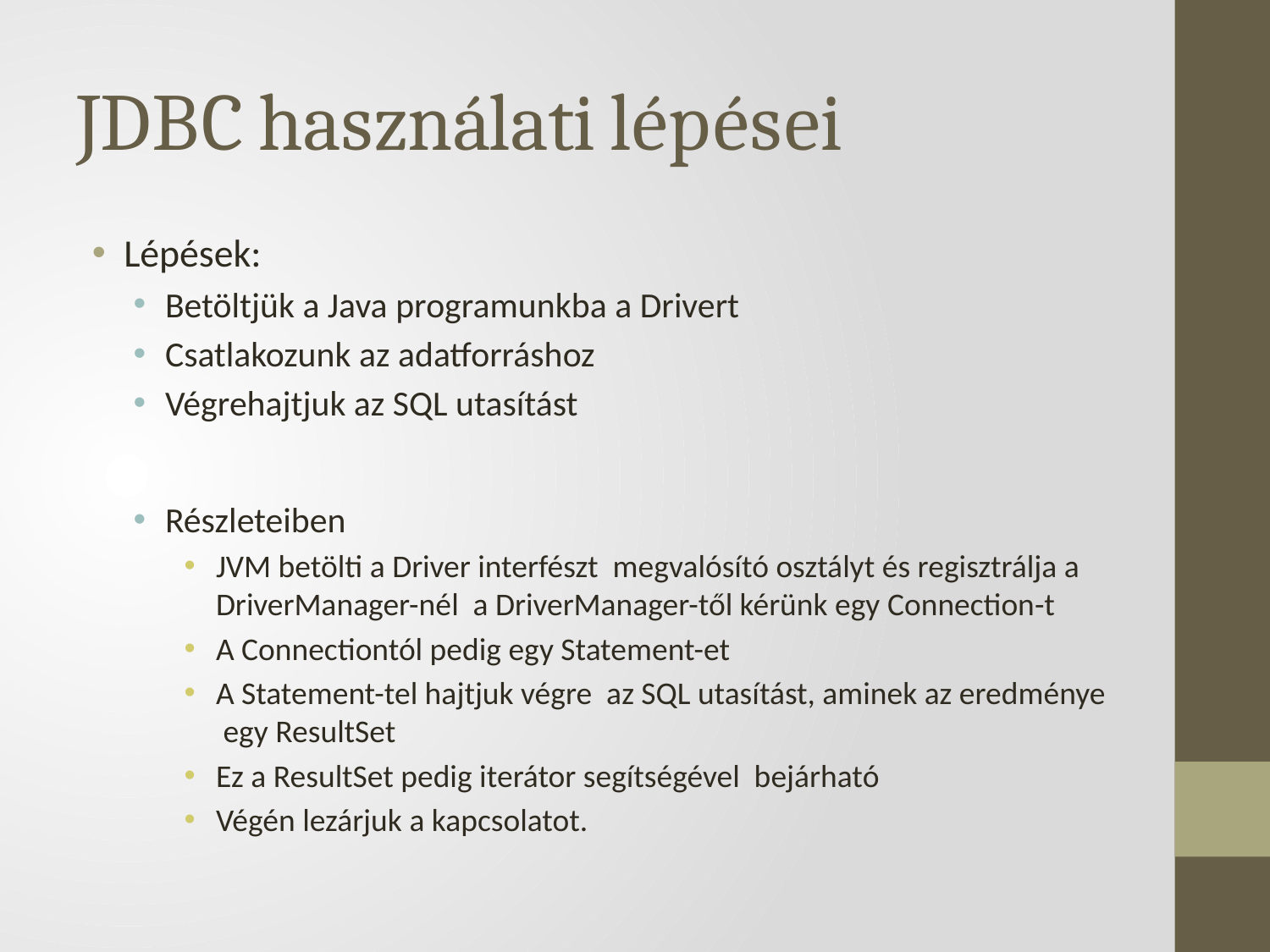

# JDBC használati lépései
Lépések:
Betöltjük a Java programunkba a Drivert
Csatlakozunk az adatforráshoz
Végrehajtjuk az SQL utasítást

Részleteiben
JVM betölti a Driver interfészt  megvalósító osztályt és regisztrálja a DriverManager-nél  a DriverManager-től kérünk egy Connection-t
A Connectiontól pedig egy Statement-et
A Statement-tel hajtjuk végre  az SQL utasítást, aminek az eredménye  egy ResultSet
Ez a ResultSet pedig iterátor segítségével  bejárható
Végén lezárjuk a kapcsolatot.